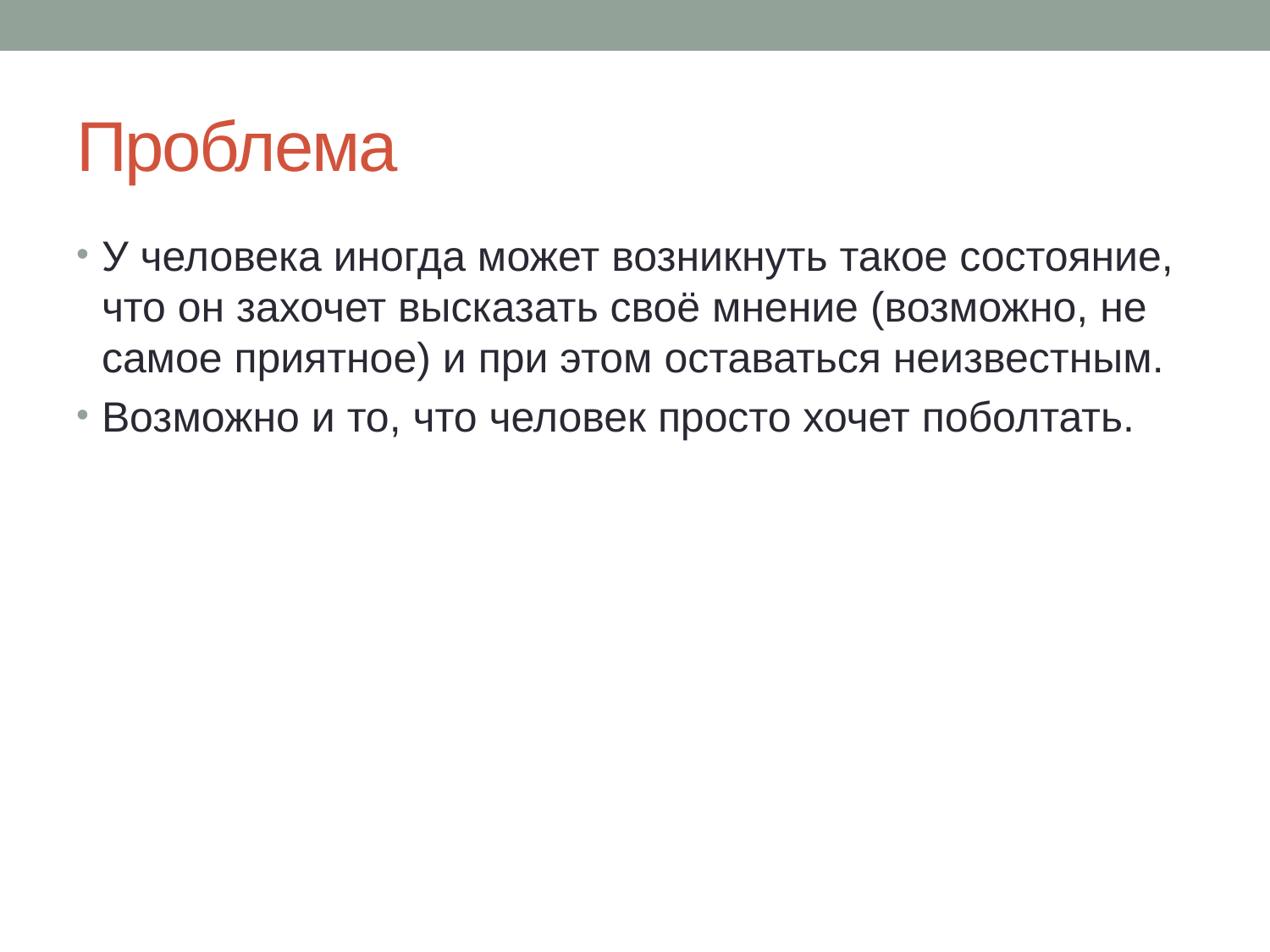

# Проблема
У человека иногда может возникнуть такое состояние, что он захочет высказать своё мнение (возможно, не самое приятное) и при этом оставаться неизвестным.
Возможно и то, что человек просто хочет поболтать.